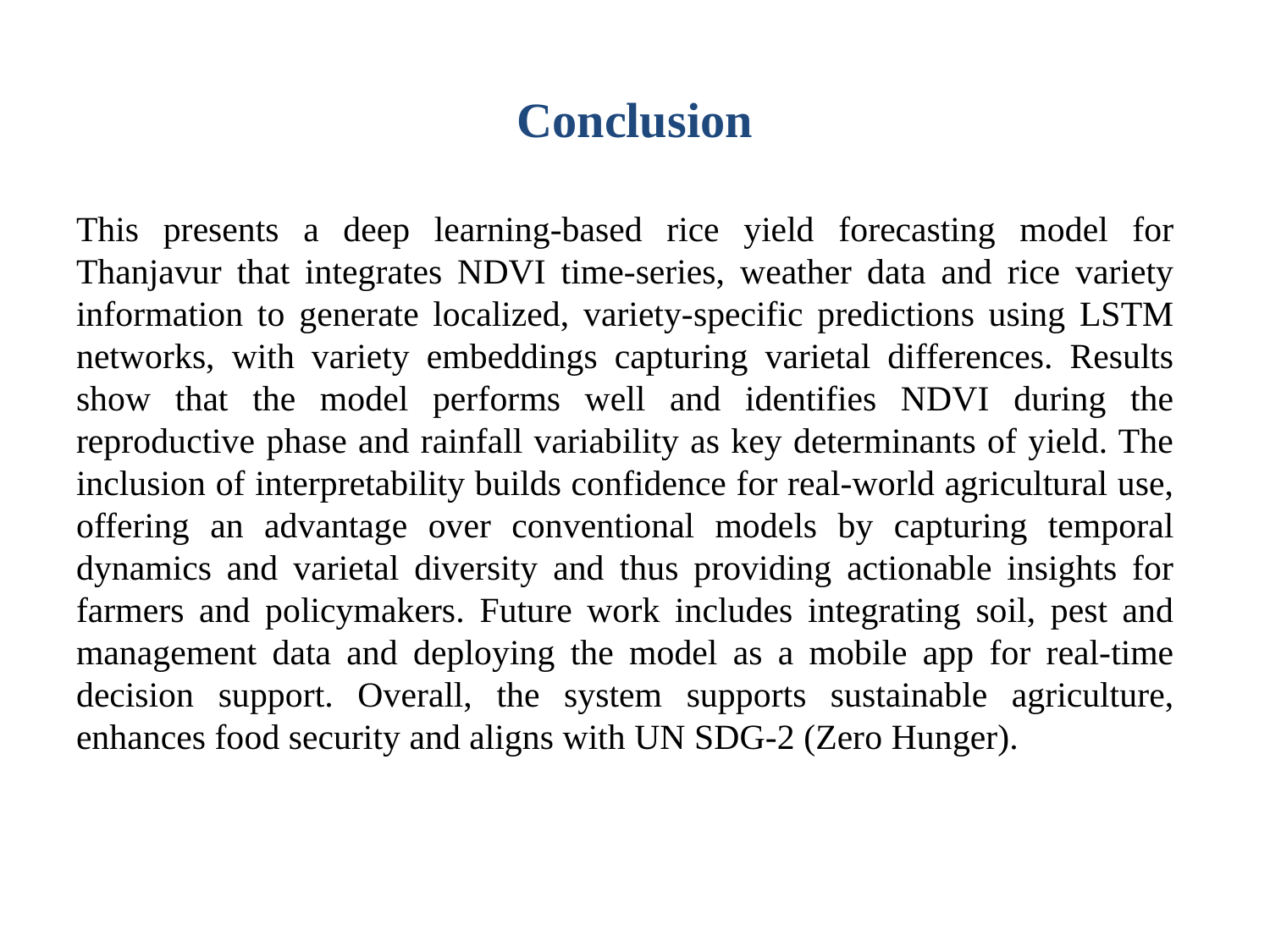

# Conclusion
This presents a deep learning-based rice yield forecasting model for Thanjavur that integrates NDVI time-series, weather data and rice variety information to generate localized, variety-specific predictions using LSTM networks, with variety embeddings capturing varietal differences. Results show that the model performs well and identifies NDVI during the reproductive phase and rainfall variability as key determinants of yield. The inclusion of interpretability builds confidence for real-world agricultural use, offering an advantage over conventional models by capturing temporal dynamics and varietal diversity and thus providing actionable insights for farmers and policymakers. Future work includes integrating soil, pest and management data and deploying the model as a mobile app for real-time decision support. Overall, the system supports sustainable agriculture, enhances food security and aligns with UN SDG-2 (Zero Hunger).